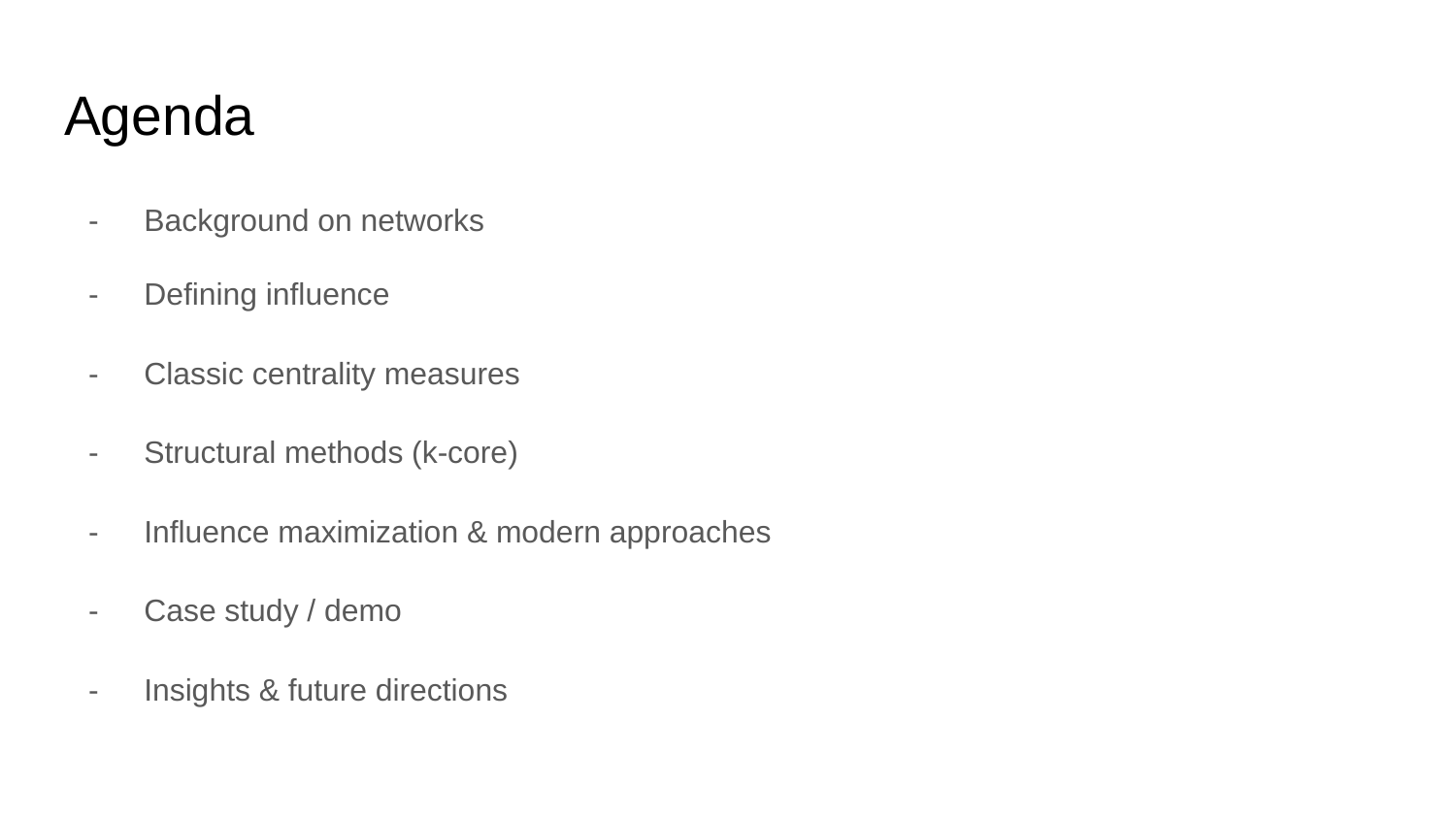

# Agenda
Background on networks
Defining influence
Classic centrality measures
Structural methods (k-core)
Influence maximization & modern approaches
Case study / demo
Insights & future directions